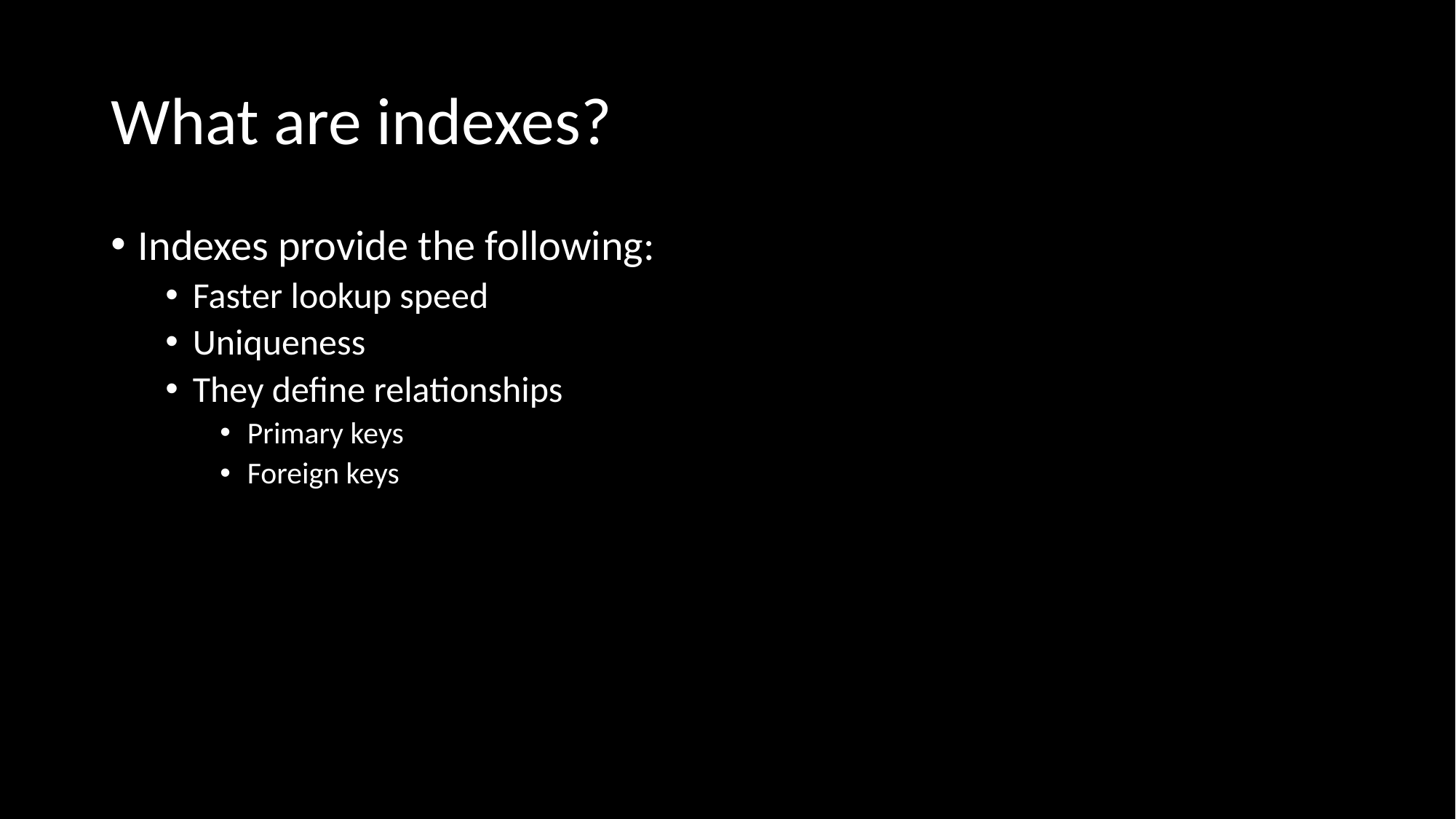

# What are indexes?
Indexes provide the following:
Faster lookup speed
Uniqueness
They define relationships
Primary keys
Foreign keys